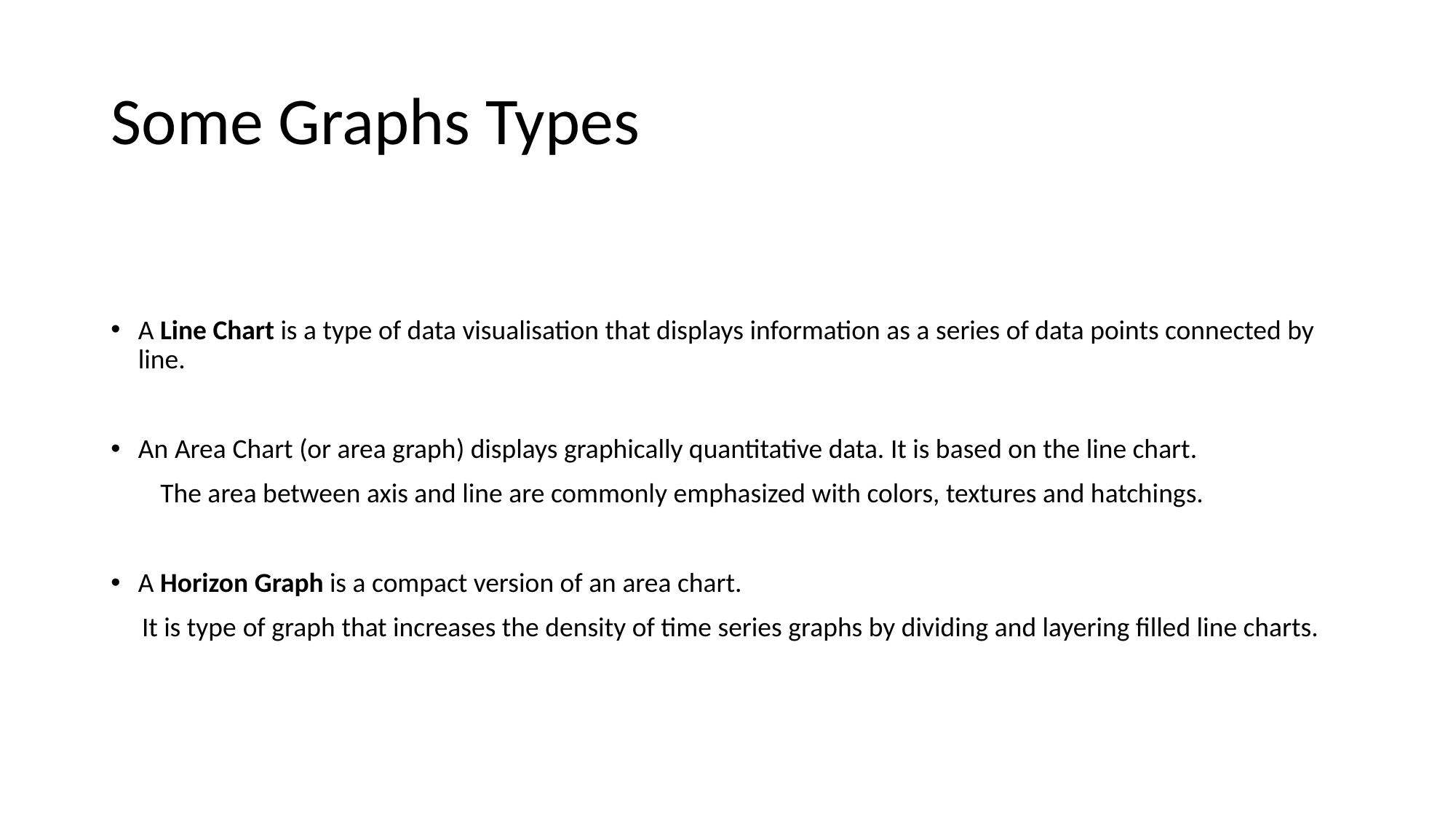

# Some Graphs Types

A Line Chart is a type of data visualisation that displays information as a series of data points connected by line.

An Area Chart (or area graph) displays graphically quantitative data. It is based on the line chart.
        The area between axis and line are commonly emphasized with colors, textures and hatchings.

A Horizon Graph is a compact version of an area chart.
     It is type of graph that increases the density of time series graphs by dividing and layering filled line charts.